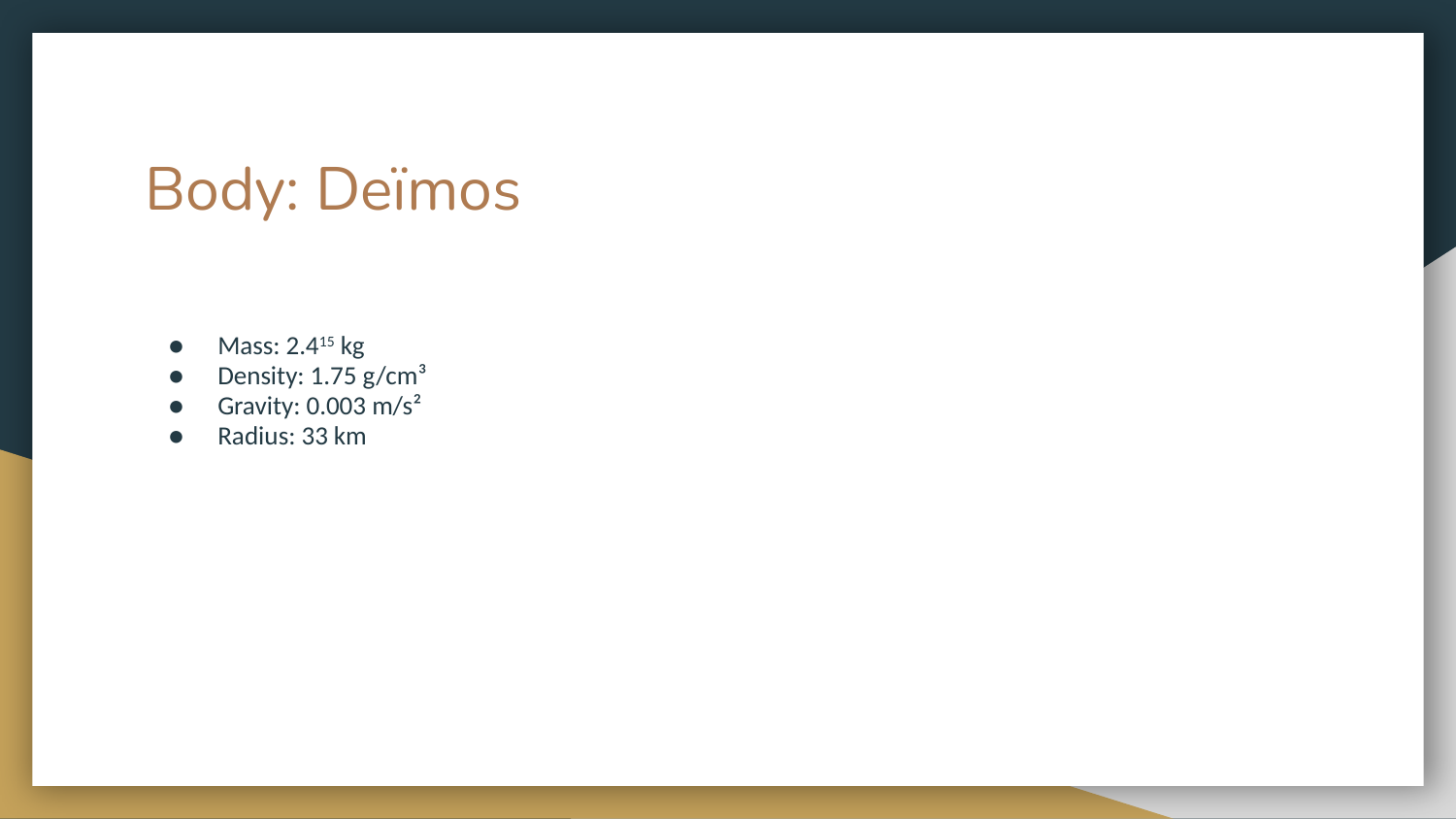

# Body: Deïmos
Mass: 2.415 kg
Density: 1.75 g/cm³
Gravity: 0.003 m/s²
Radius: 33 km